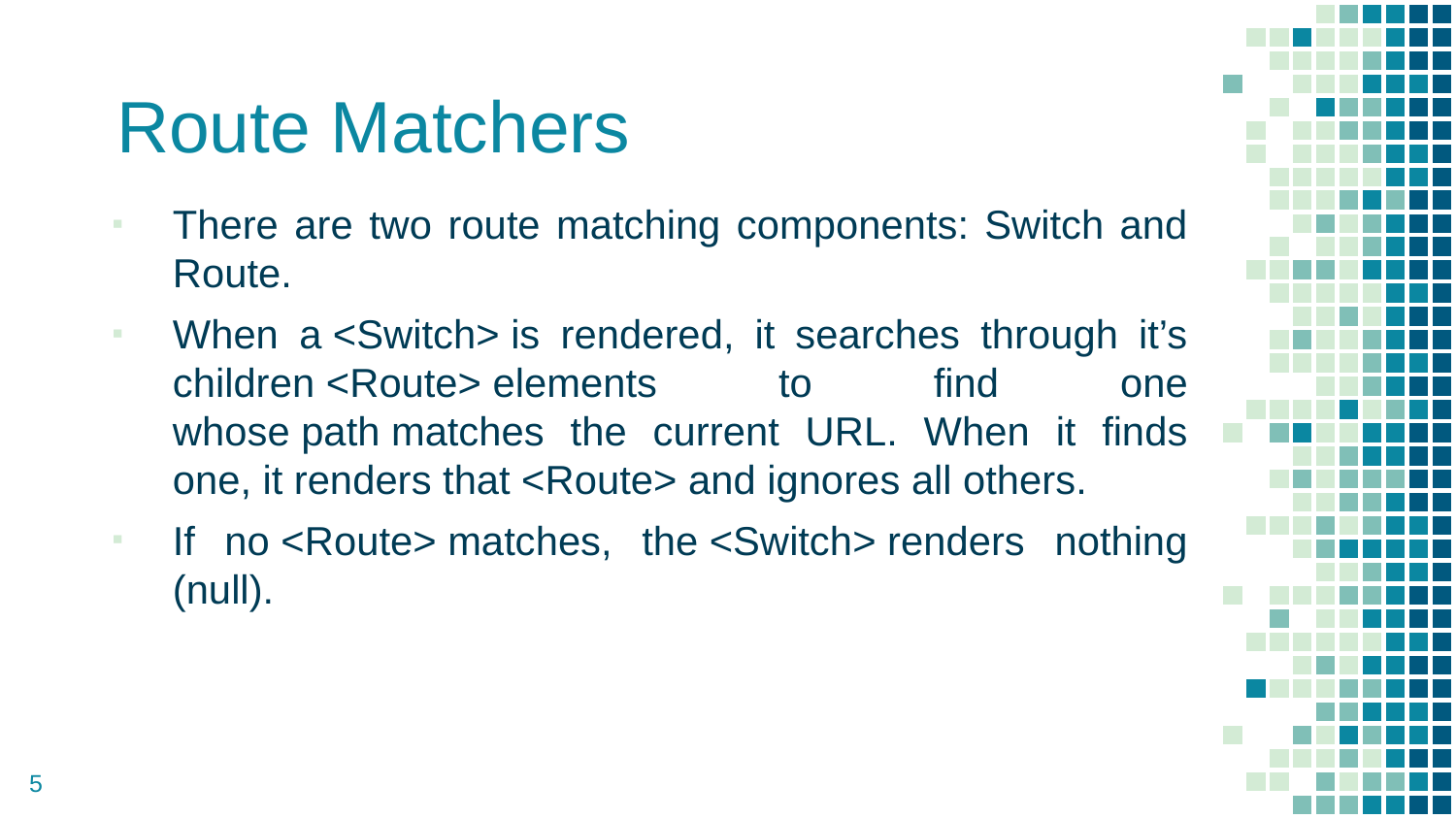

Route Matchers
There are two route matching components: Switch and Route.
When a <Switch> is rendered, it searches through it’s children <Route> elements to find one whose path matches the current URL. When it finds one, it renders that <Route> and ignores all others.
If no <Route> matches, the <Switch> renders nothing (null).
5